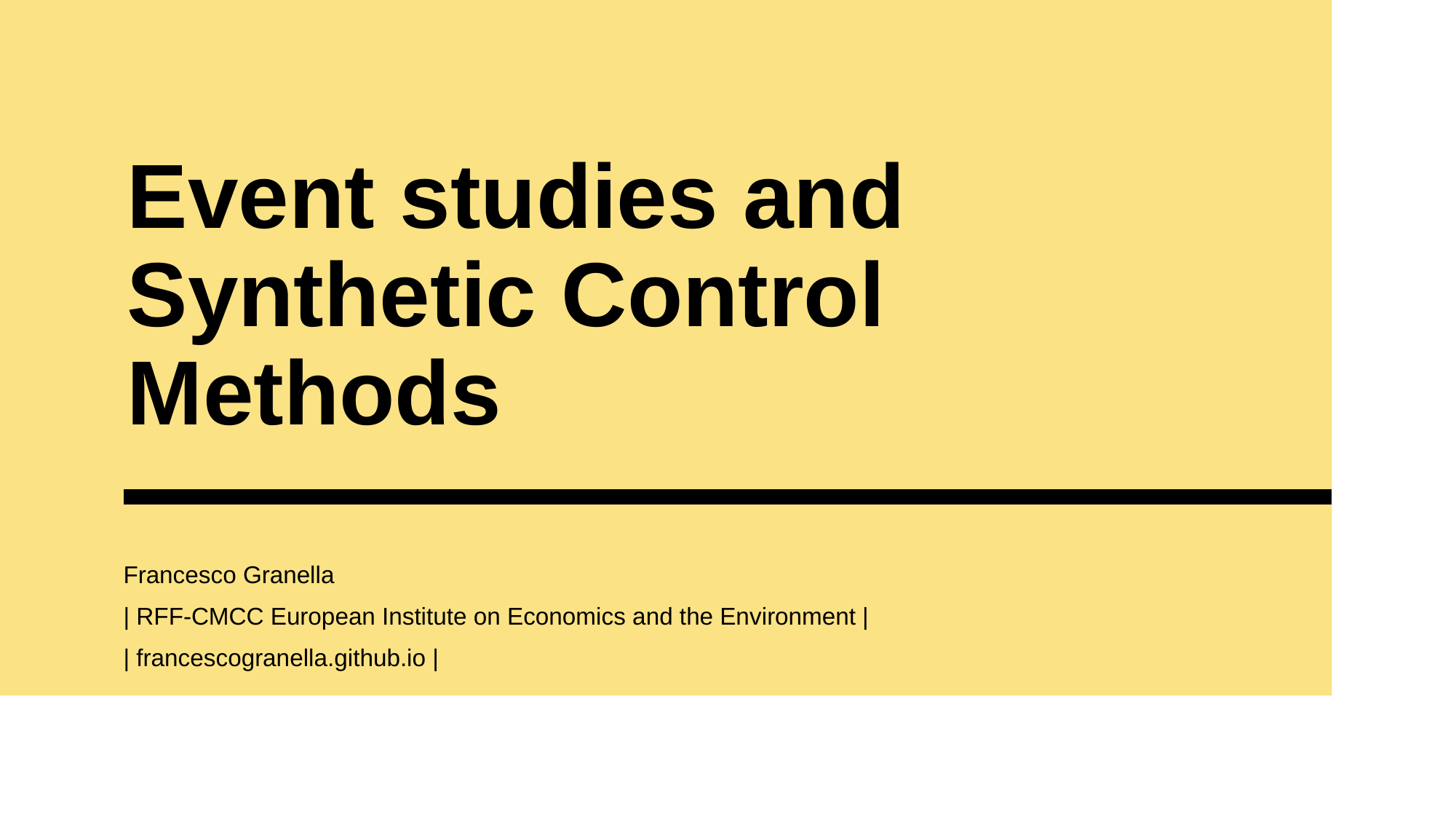

# Event studies and Synthetic Control Methods
Francesco Granella
| RFF-CMCC European Institute on Economics and the Environment |
| francescogranella.github.io |